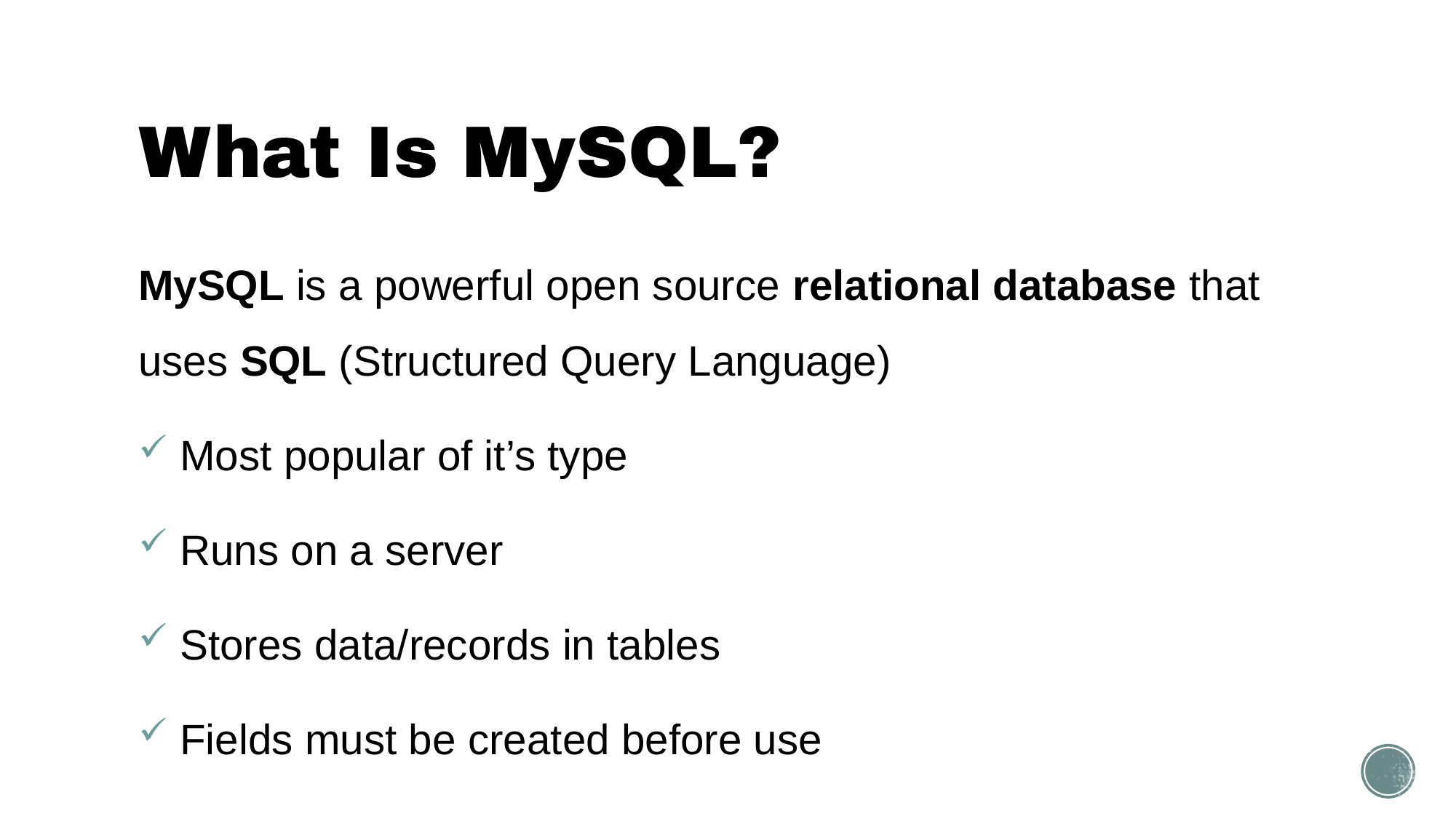

What Is MySQL?
MySQL is a powerful open source relational database that uses SQL (Structured Query Language)
 Most popular of it’s type
 Runs on a server
 Stores data/records in tables
 Fields must be created before use